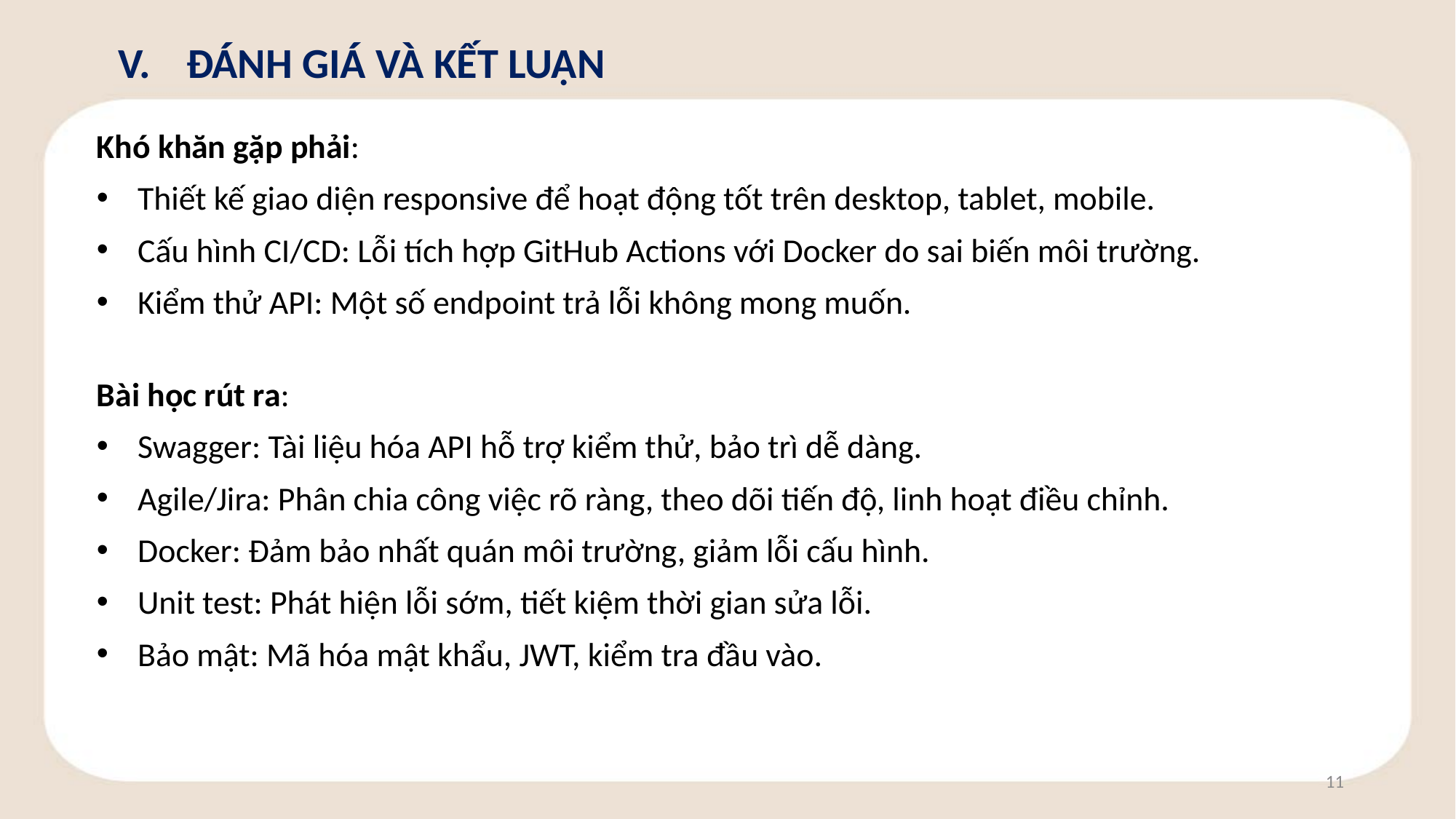

ĐÁNH GIÁ VÀ KẾT LUẬN
Khó khăn gặp phải:
Thiết kế giao diện responsive để hoạt động tốt trên desktop, tablet, mobile.
Cấu hình CI/CD: Lỗi tích hợp GitHub Actions với Docker do sai biến môi trường.
Kiểm thử API: Một số endpoint trả lỗi không mong muốn.

Bài học rút ra:
Swagger: Tài liệu hóa API hỗ trợ kiểm thử, bảo trì dễ dàng.
Agile/Jira: Phân chia công việc rõ ràng, theo dõi tiến độ, linh hoạt điều chỉnh.
Docker: Đảm bảo nhất quán môi trường, giảm lỗi cấu hình.
Unit test: Phát hiện lỗi sớm, tiết kiệm thời gian sửa lỗi.
Bảo mật: Mã hóa mật khẩu, JWT, kiểm tra đầu vào.
11